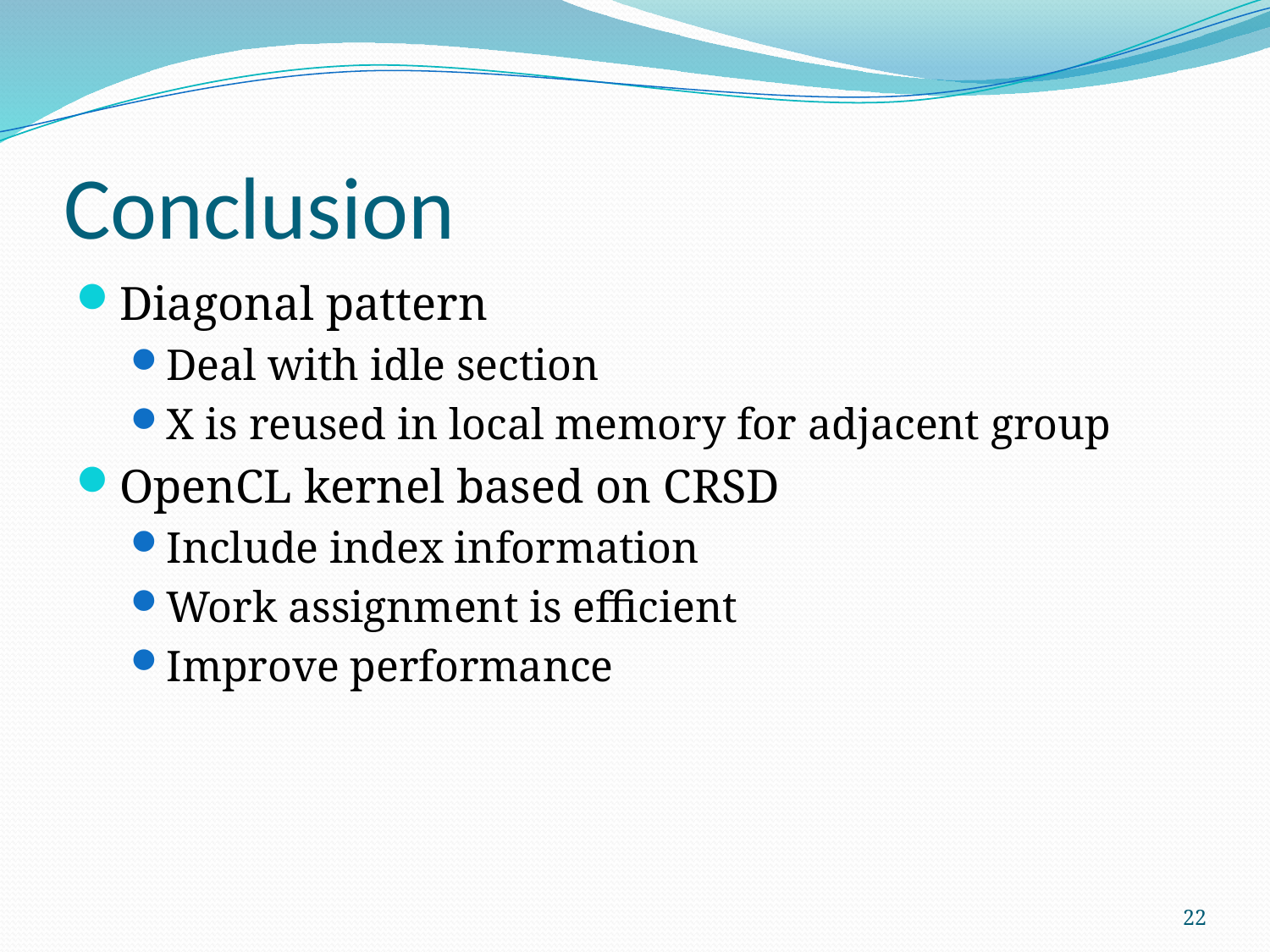

# Conclusion
Diagonal pattern
Deal with idle section
X is reused in local memory for adjacent group
OpenCL kernel based on CRSD
Include index information
Work assignment is efficient
Improve performance
22